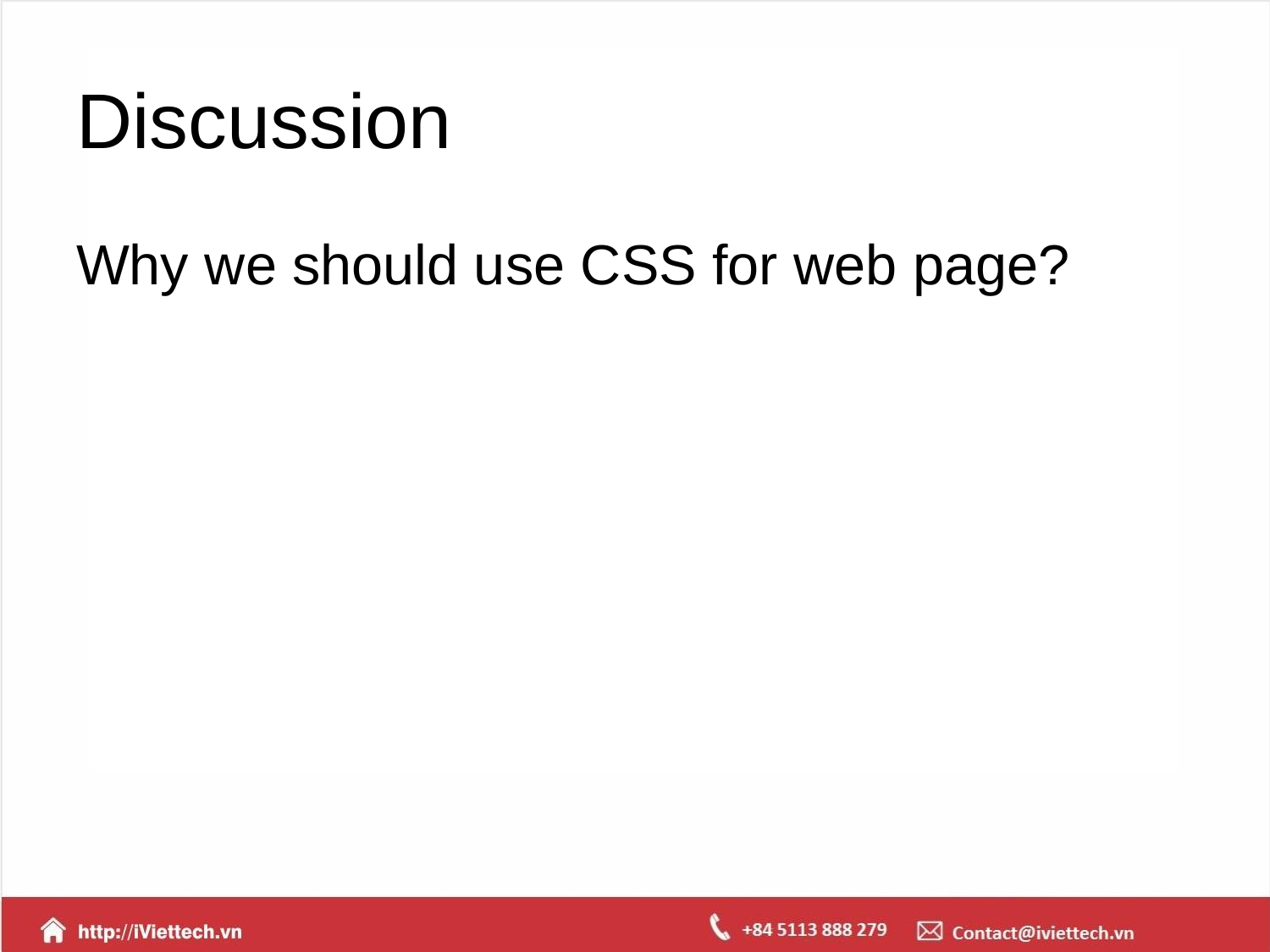

# Discussion
Why we should use CSS for web page?